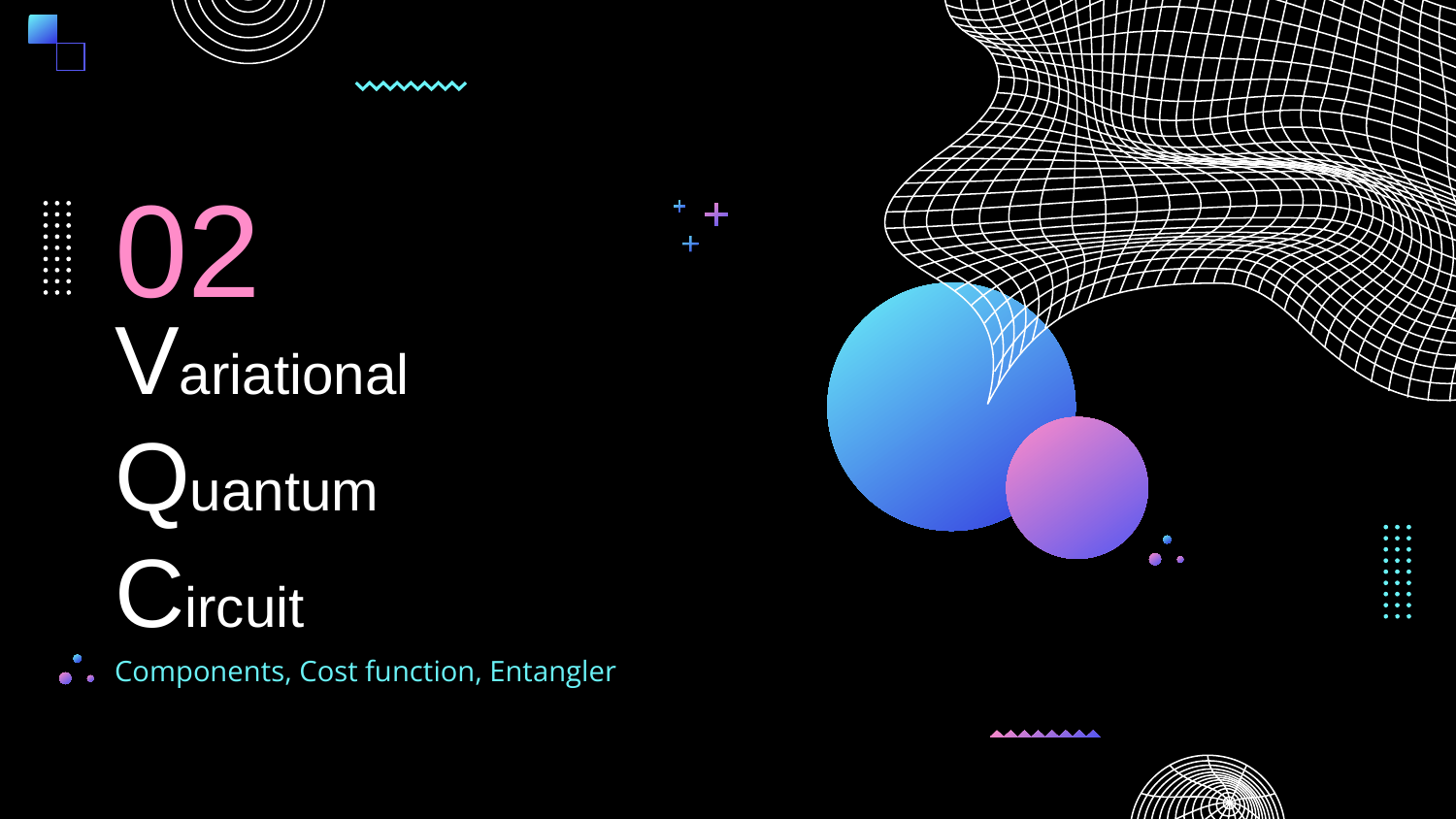

02
# Variational Quantum Circuit
Components, Cost function, Entangler